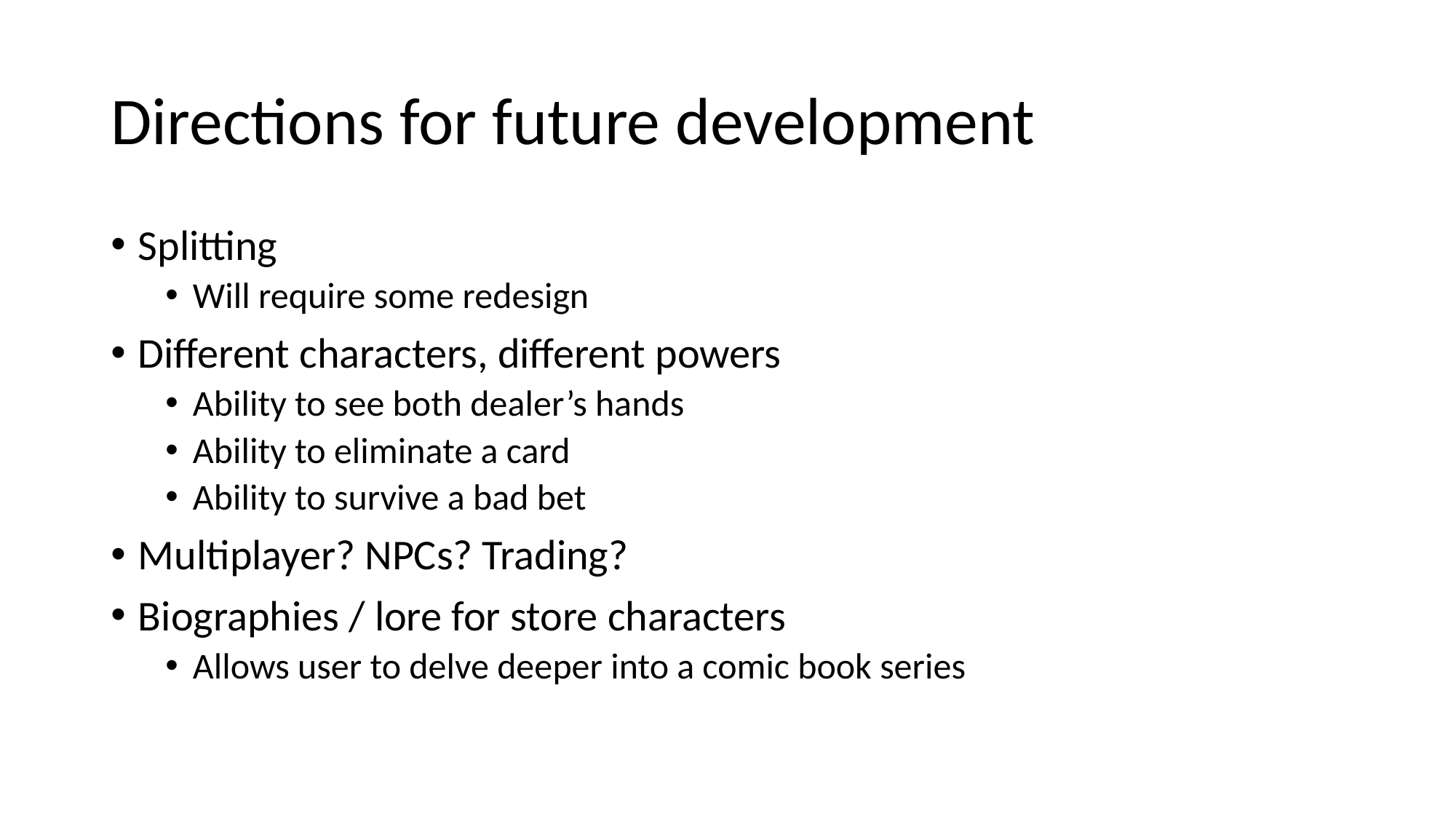

# Directions for future development
Splitting
Will require some redesign
Different characters, different powers
Ability to see both dealer’s hands
Ability to eliminate a card
Ability to survive a bad bet
Multiplayer? NPCs? Trading?
Biographies / lore for store characters
Allows user to delve deeper into a comic book series